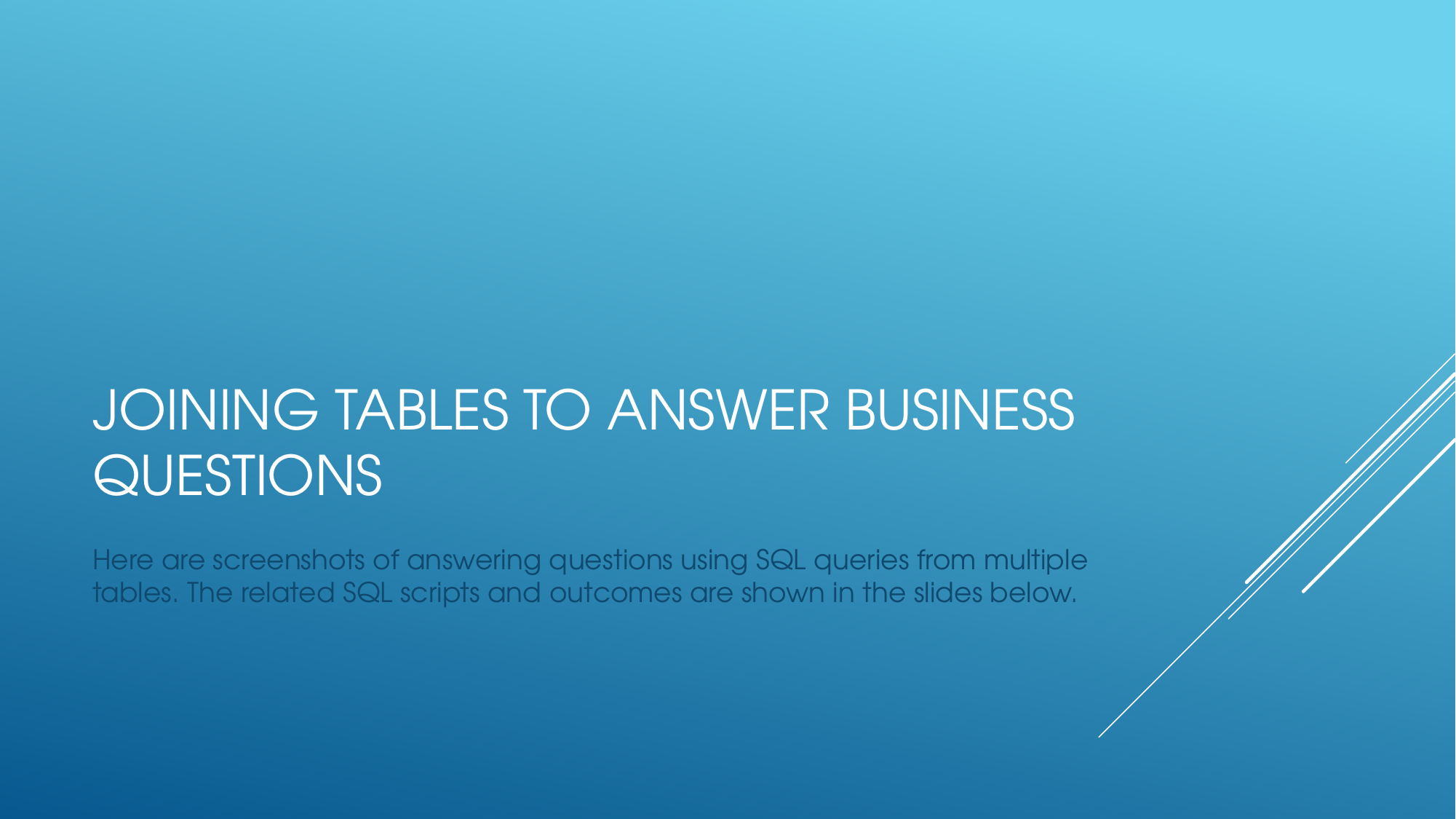

# Joining tables to answer business questions
Here are screenshots of answering questions using SQL queries from multiple tables. The related SQL scripts and outcomes are shown in the slides below.